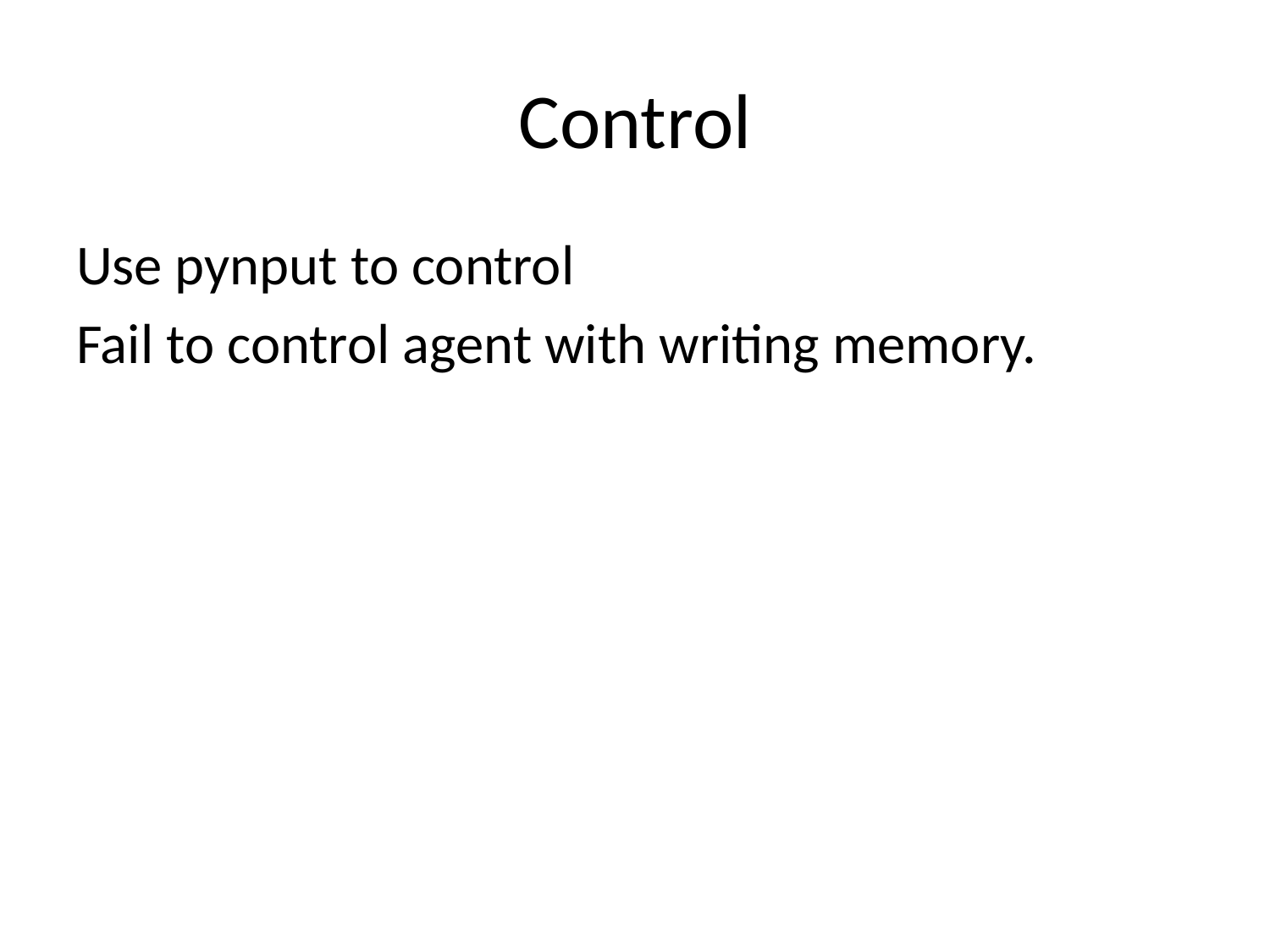

# Control
Use pynput to control
Fail to control agent with writing memory.